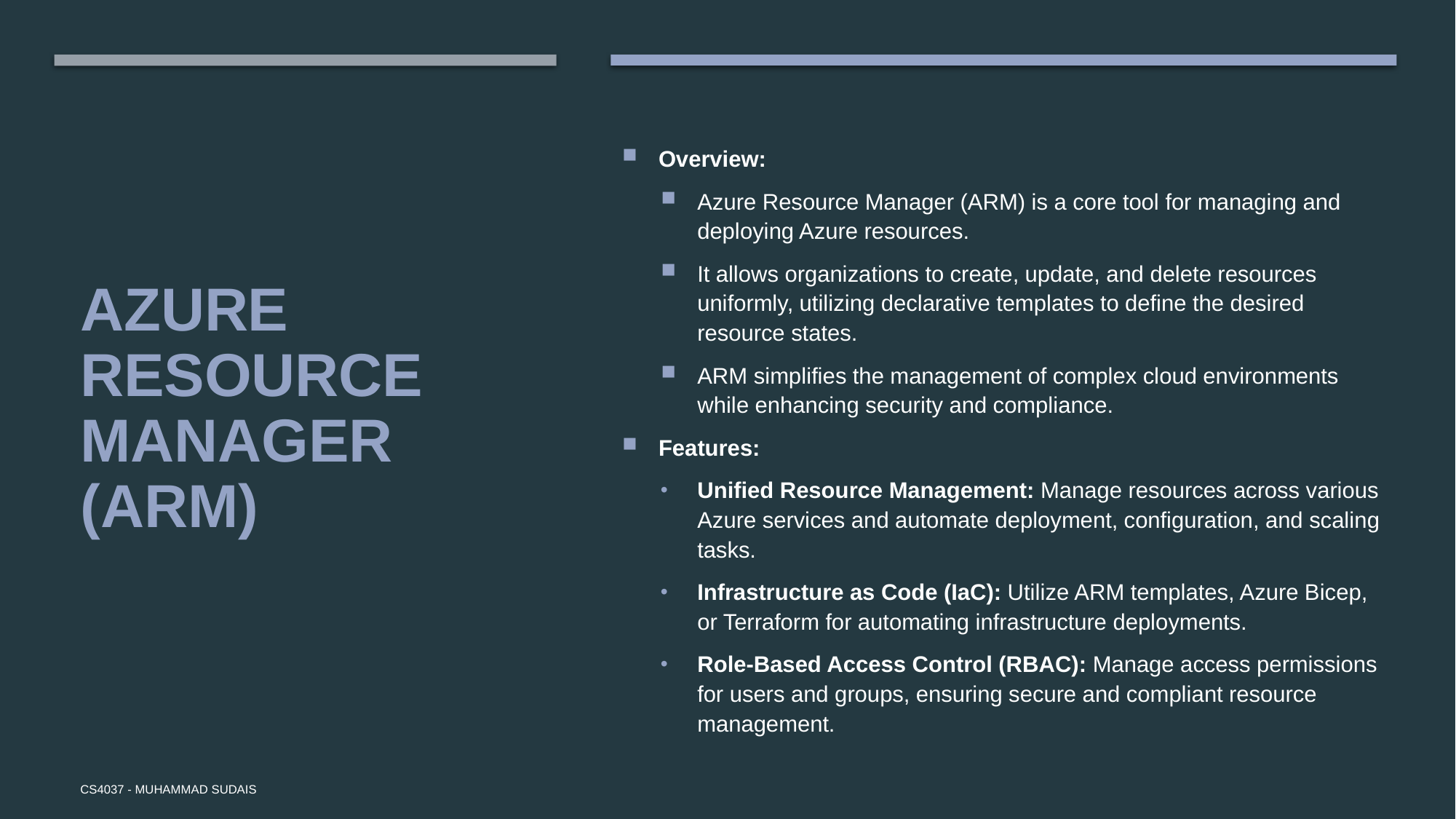

Overview:
Azure Resource Manager (ARM) is a core tool for managing and deploying Azure resources.
It allows organizations to create, update, and delete resources uniformly, utilizing declarative templates to define the desired resource states.
ARM simplifies the management of complex cloud environments while enhancing security and compliance.
Features:
Unified Resource Management: Manage resources across various Azure services and automate deployment, configuration, and scaling tasks.
Infrastructure as Code (IaC): Utilize ARM templates, Azure Bicep, or Terraform for automating infrastructure deployments.
Role-Based Access Control (RBAC): Manage access permissions for users and groups, ensuring secure and compliant resource management.
# Azure Resource Manager (ARM)
CS4037 - Muhammad Sudais